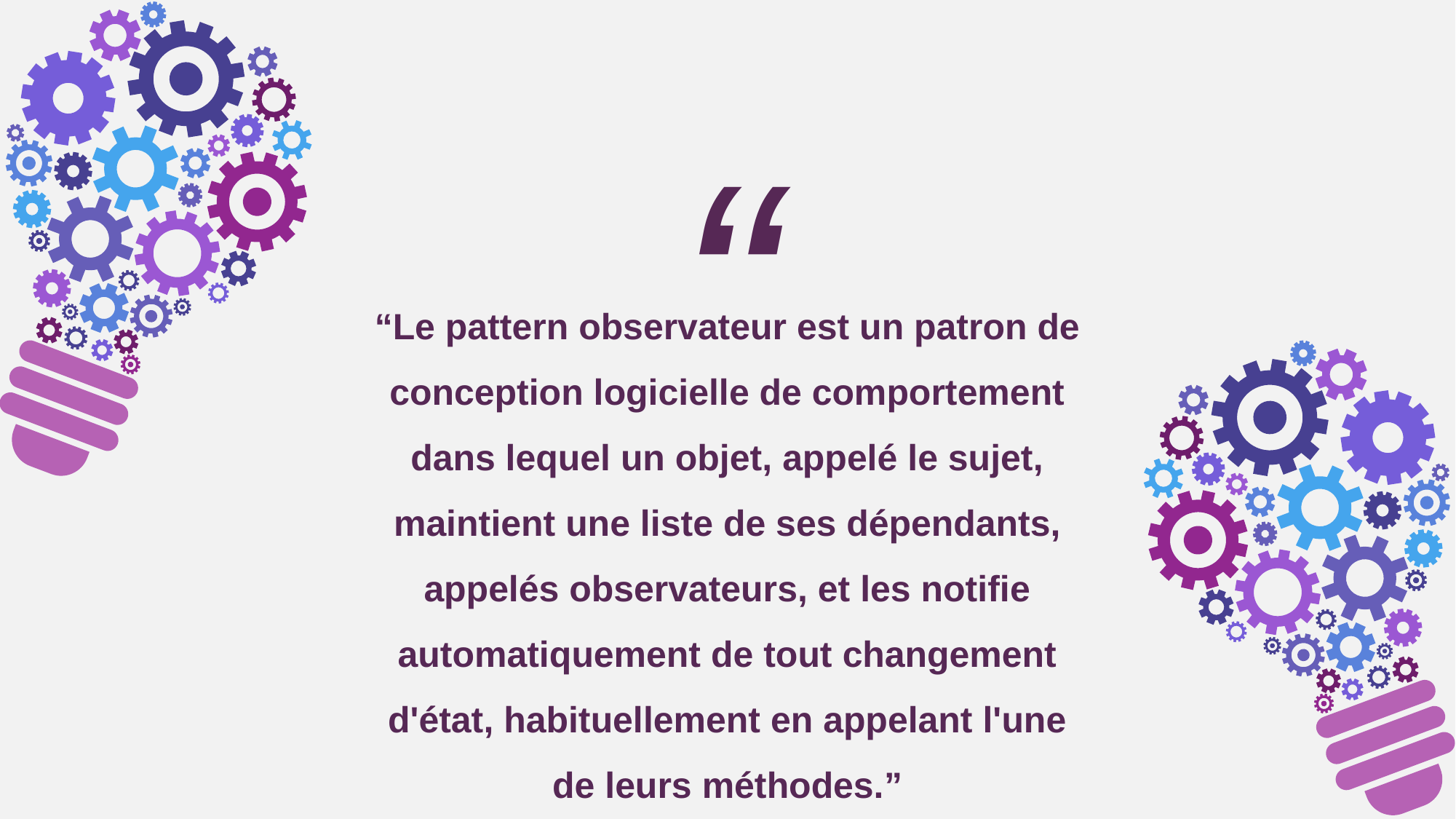

“
“Le pattern observateur est un patron de conception logicielle de comportement dans lequel un objet, appelé le sujet, maintient une liste de ses dépendants, appelés observateurs, et les notifie automatiquement de tout changement d'état, habituellement en appelant l'une de leurs méthodes.”